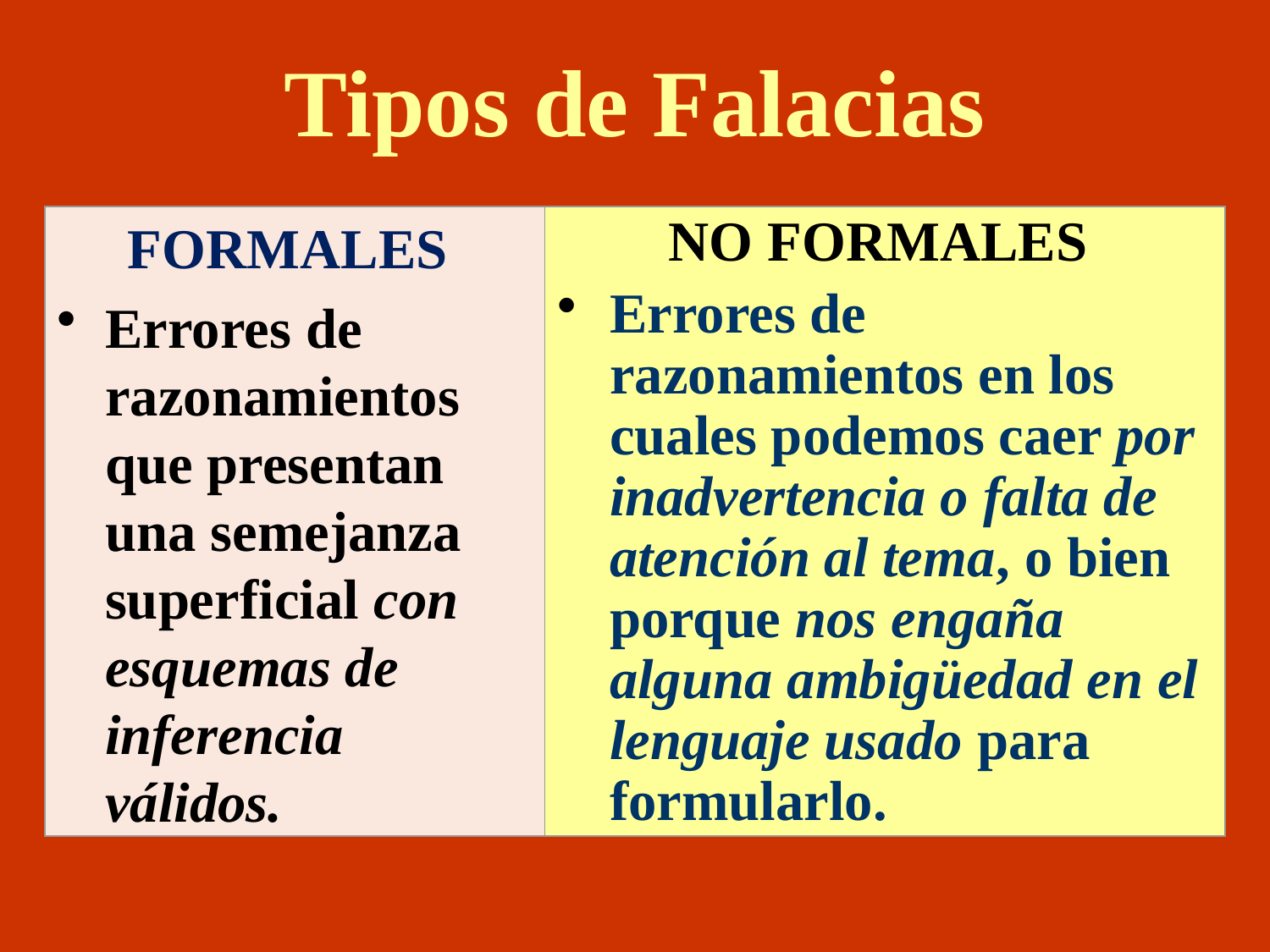

# Tipos de Falacias
FORMALES
Errores de razonamientos que presentan una semejanza superficial con esquemas de inferencia válidos.
NO FORMALES
Errores de razonamientos en los cuales podemos caer por inadvertencia o falta de atención al tema, o bien porque nos engaña alguna ambigüedad en el lenguaje usado para formularlo.